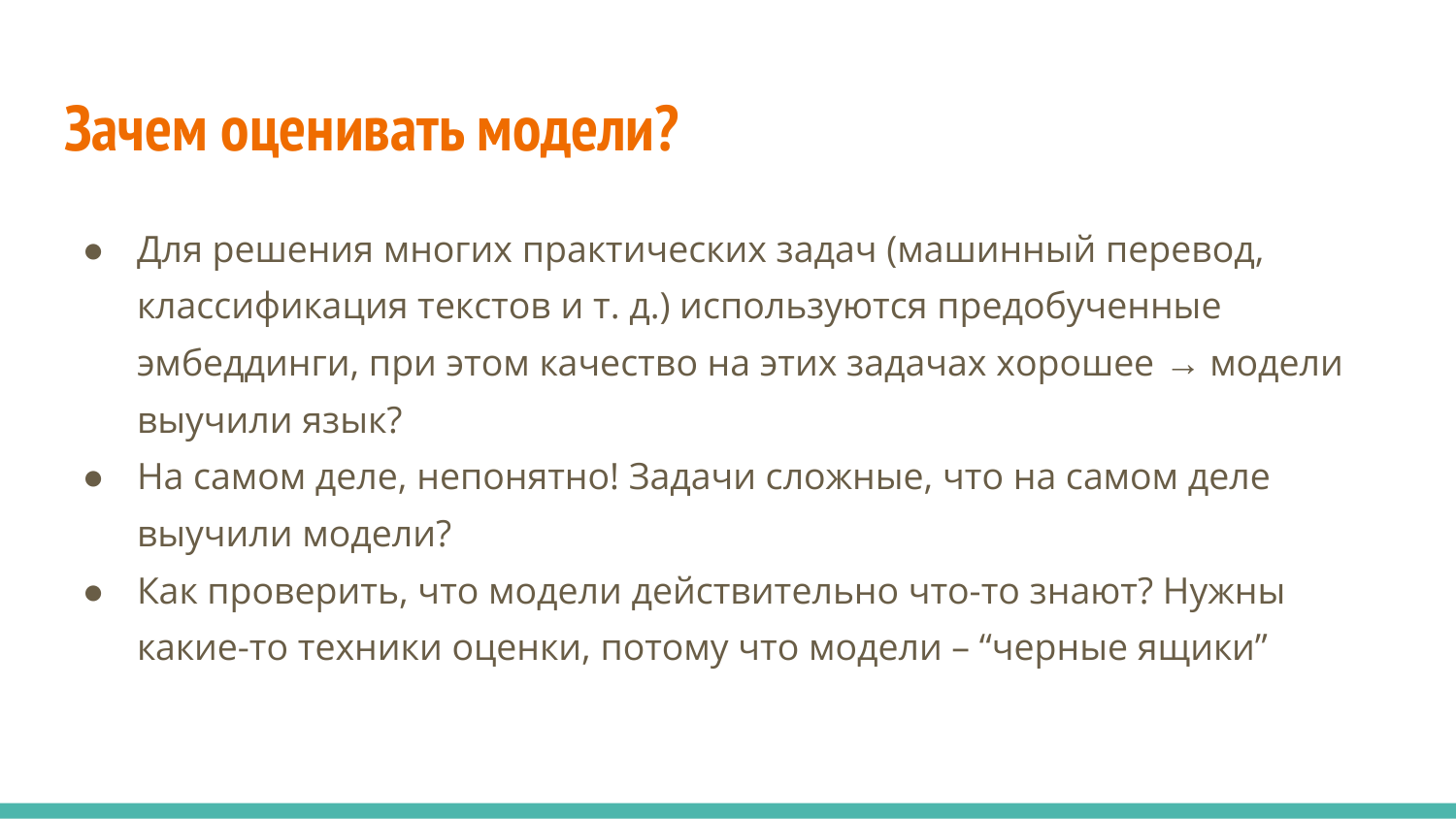

# Зачем оценивать модели?
Для решения многих практических задач (машинный перевод, классификация текстов и т. д.) используются предобученные эмбеддинги, при этом качество на этих задачах хорошее → модели выучили язык?
На самом деле, непонятно! Задачи сложные, что на самом деле выучили модели?
Как проверить, что модели действительно что-то знают? Нужны какие-то техники оценки, потому что модели – “черные ящики”